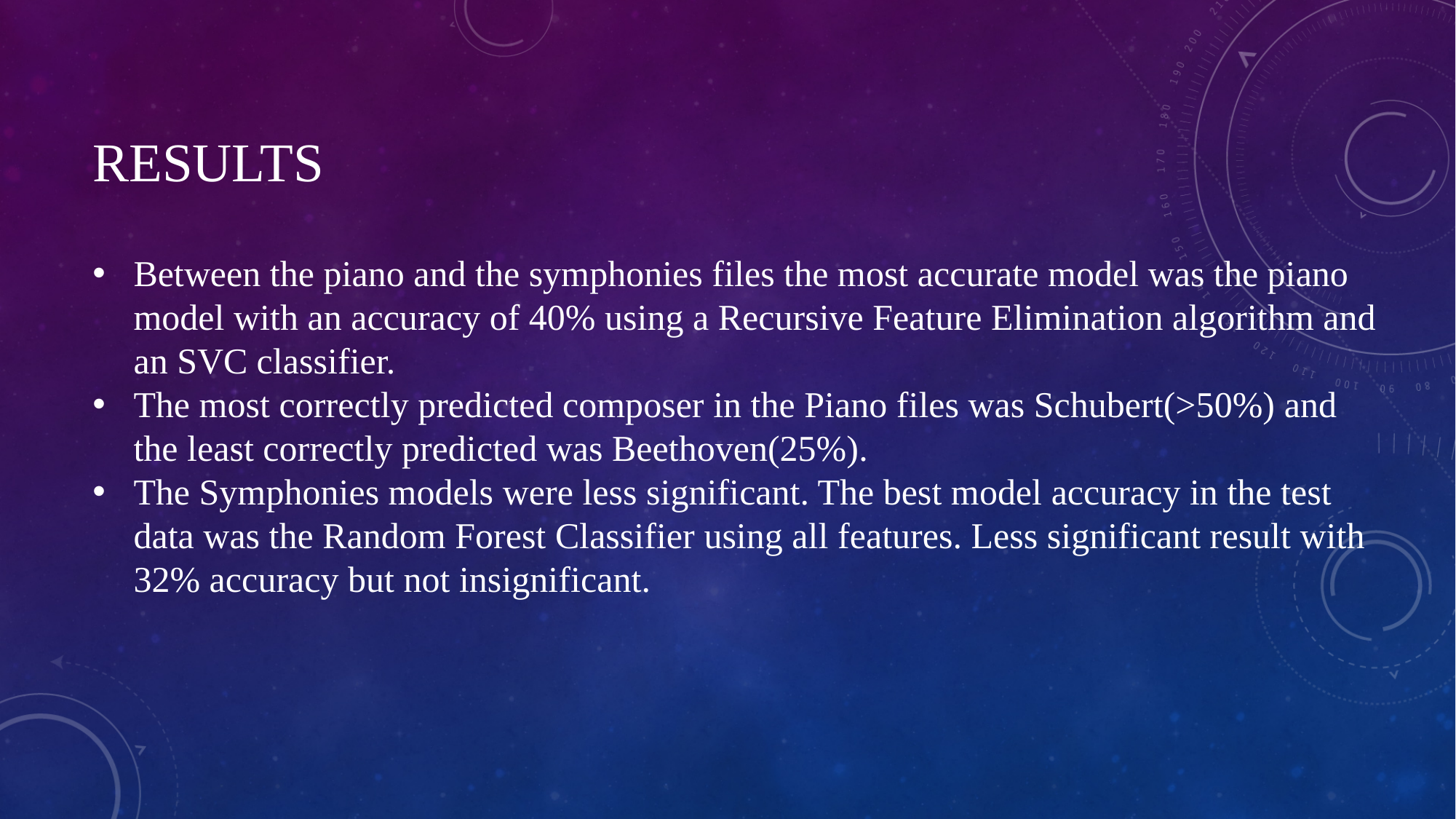

# Results
Between the piano and the symphonies files the most accurate model was the piano model with an accuracy of 40% using a Recursive Feature Elimination algorithm and an SVC classifier.
The most correctly predicted composer in the Piano files was Schubert(>50%) and the least correctly predicted was Beethoven(25%).
The Symphonies models were less significant. The best model accuracy in the test data was the Random Forest Classifier using all features. Less significant result with 32% accuracy but not insignificant.